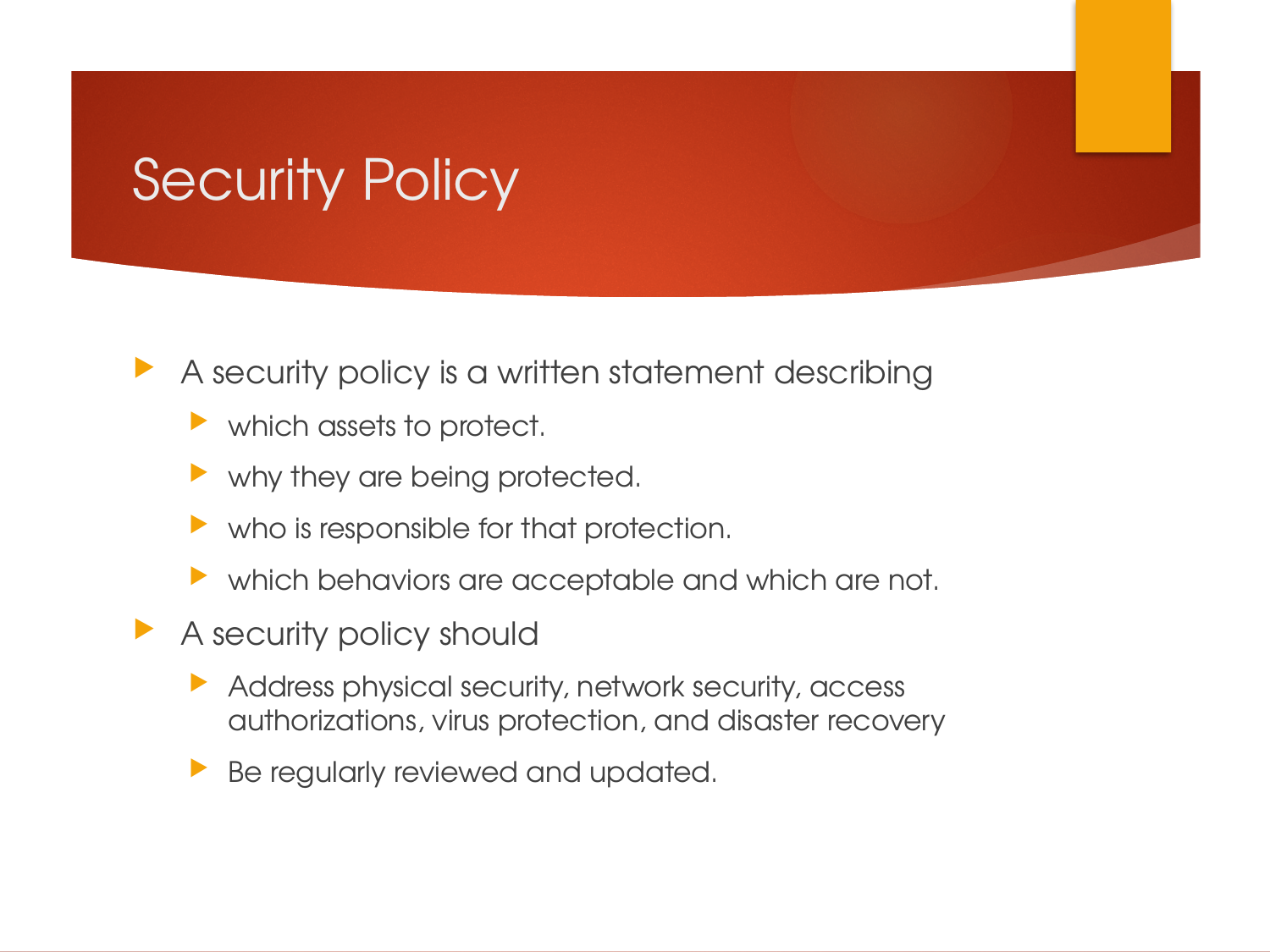

# Security Policy
A security policy is a written statement describing
which assets to protect.
why they are being protected.
who is responsible for that protection.
which behaviors are acceptable and which are not.
A security policy should
Address physical security, network security, access authorizations, virus protection, and disaster recovery
Be regularly reviewed and updated.